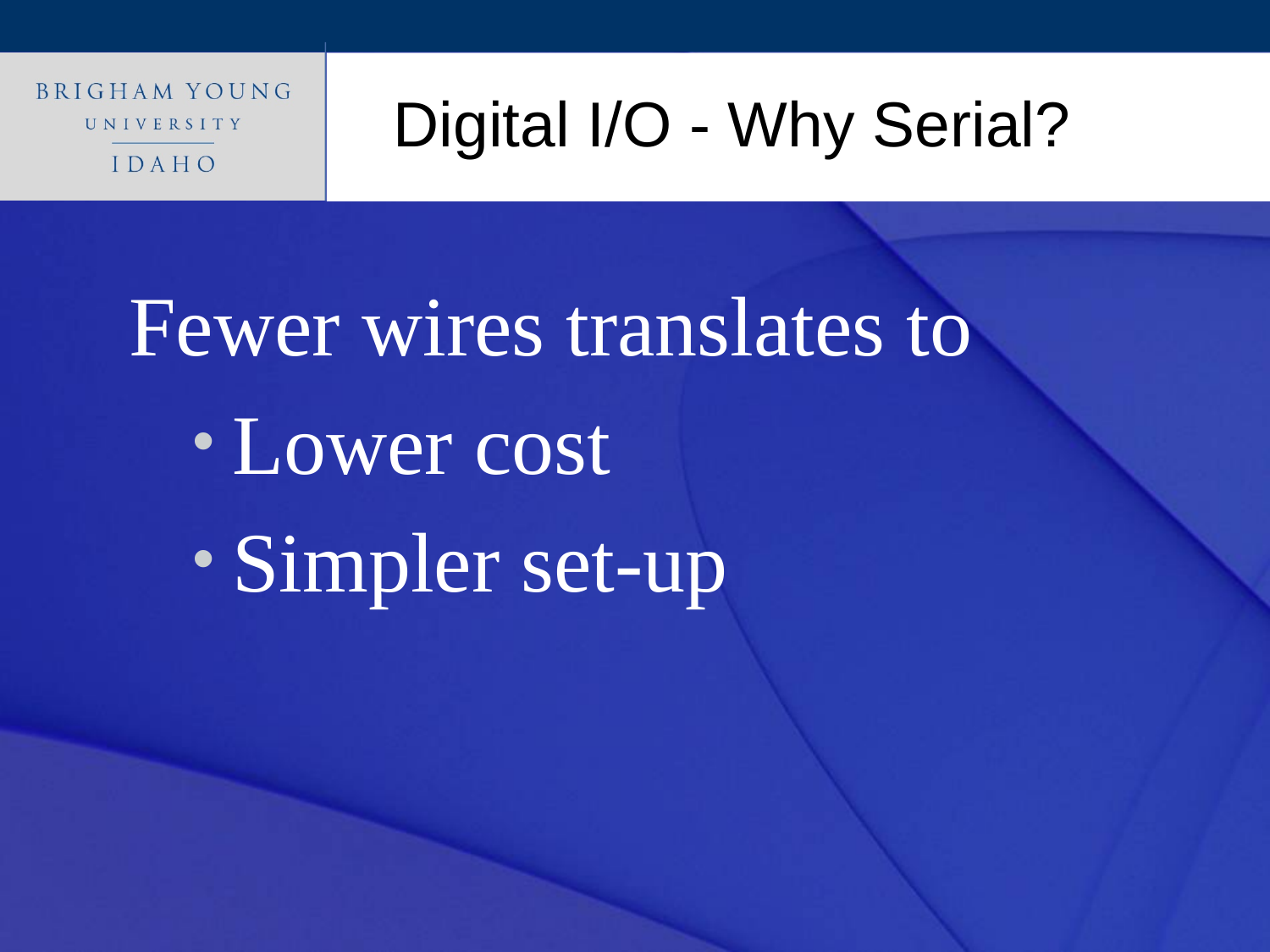

# Digital I/O - Why Serial?
Fewer wires translates to
Lower cost
Simpler set-up